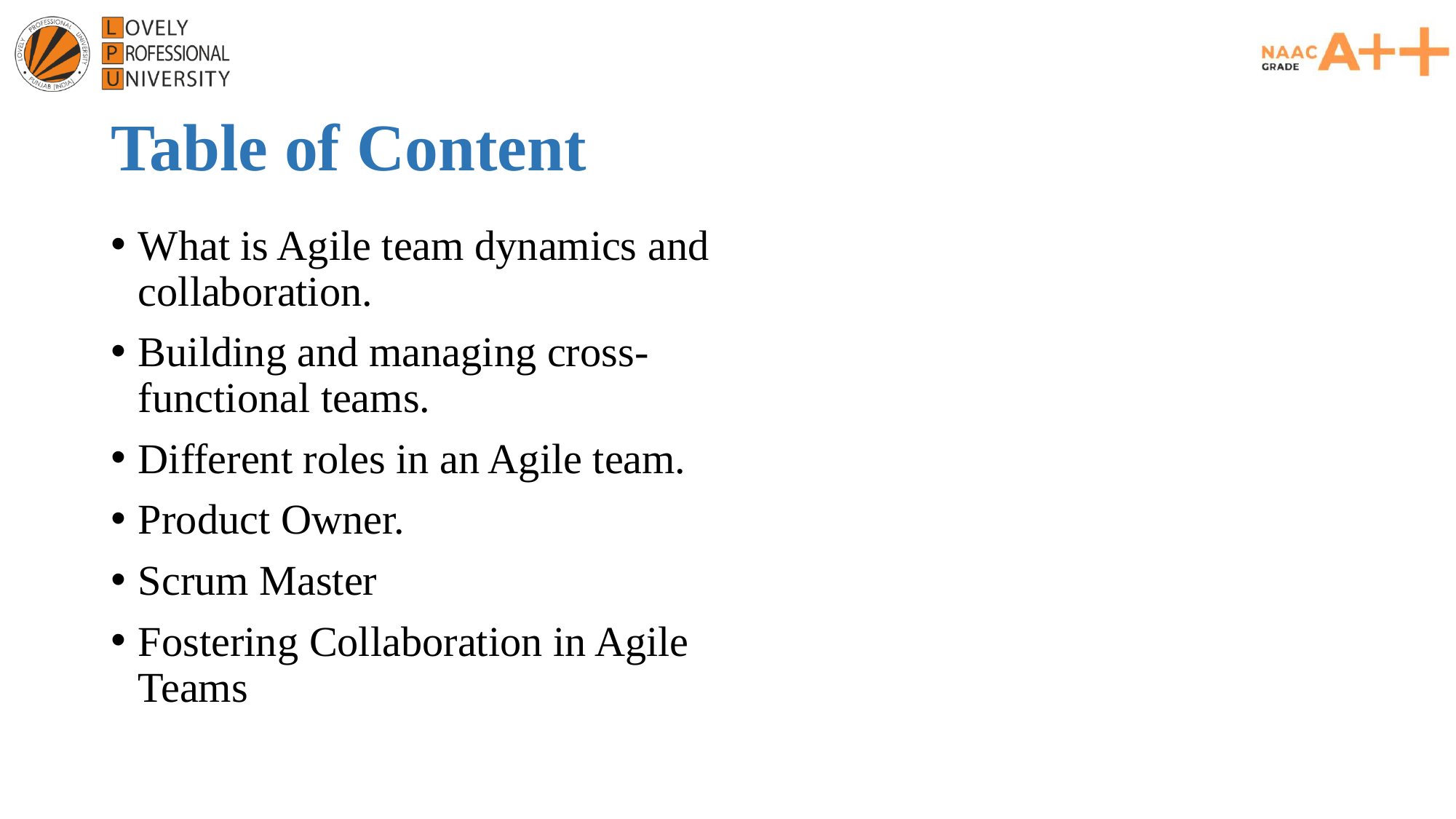

# Table of Content
What is Agile team dynamics and collaboration.
Building and managing cross-functional teams.
Different roles in an Agile team.
Product Owner.
Scrum Master
Fostering Collaboration in Agile Teams